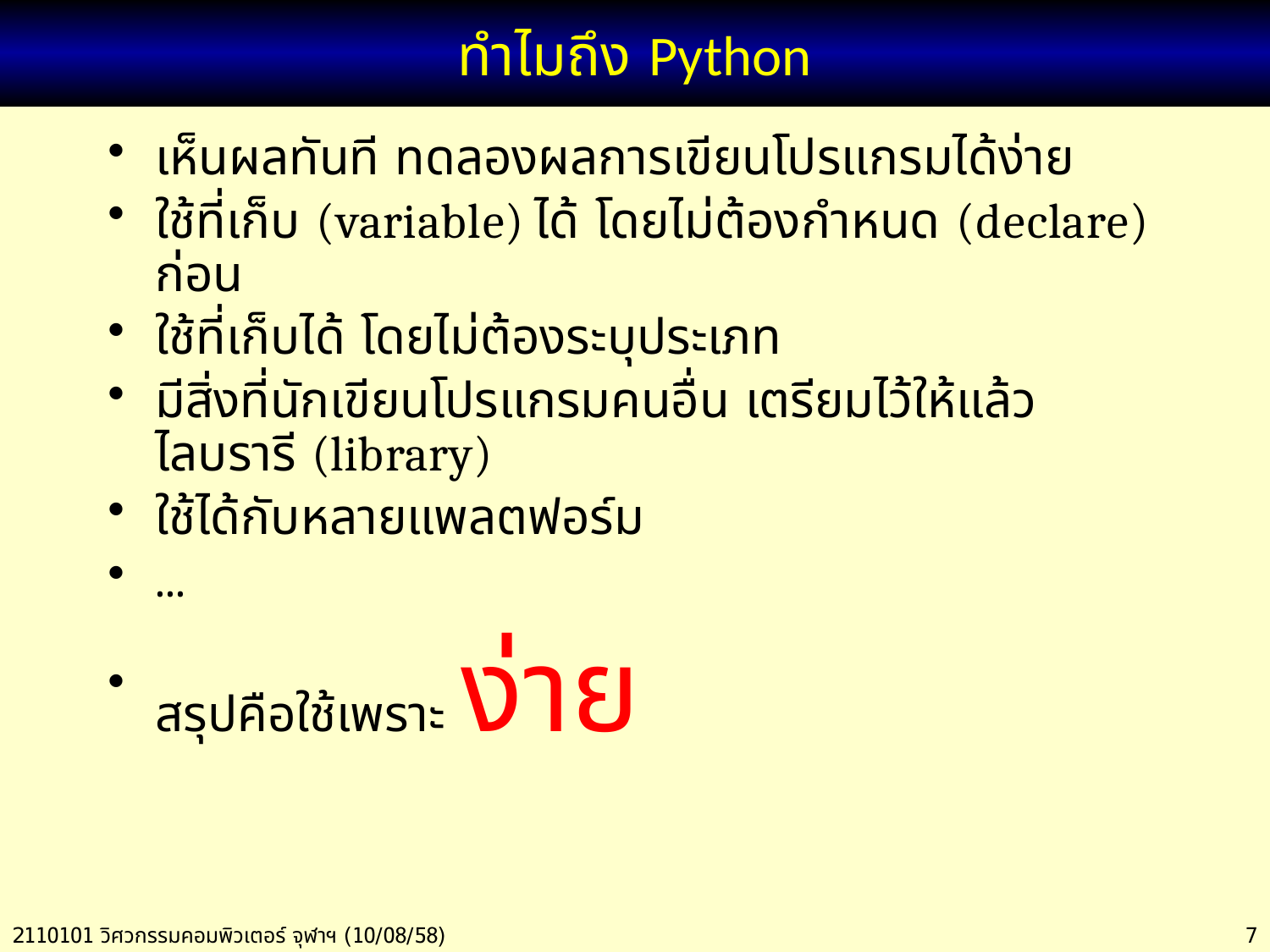

# ทำไมถึง Python
เห็นผลทันที ทดลองผลการเขียนโปรแกรมได้ง่าย
ใช้ที่เก็บ (variable) ได้ โดยไม่ต้องกำหนด (declare) ก่อน
ใช้ที่เก็บได้ โดยไม่ต้องระบุประเภท
มีสิ่งที่นักเขียนโปรแกรมคนอื่น เตรียมไว้ให้แล้ว ไลบรารี (library)
ใช้ได้กับหลายแพลตฟอร์ม
...
สรุปคือใช้เพราะ ง่าย